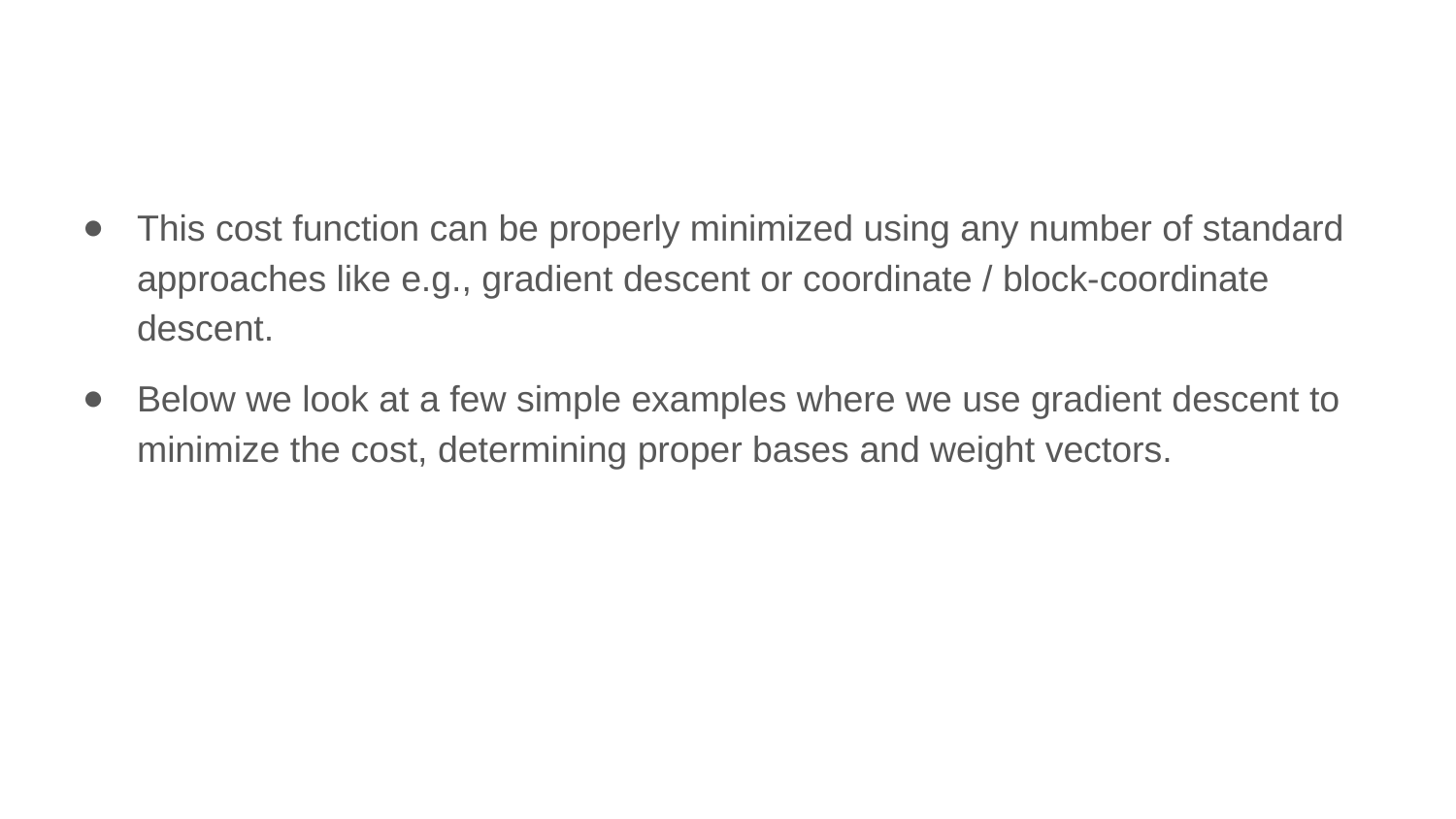

This cost function can be properly minimized using any number of standard approaches like e.g., gradient descent or coordinate / block-coordinate descent.
Below we look at a few simple examples where we use gradient descent to minimize the cost, determining proper bases and weight vectors.